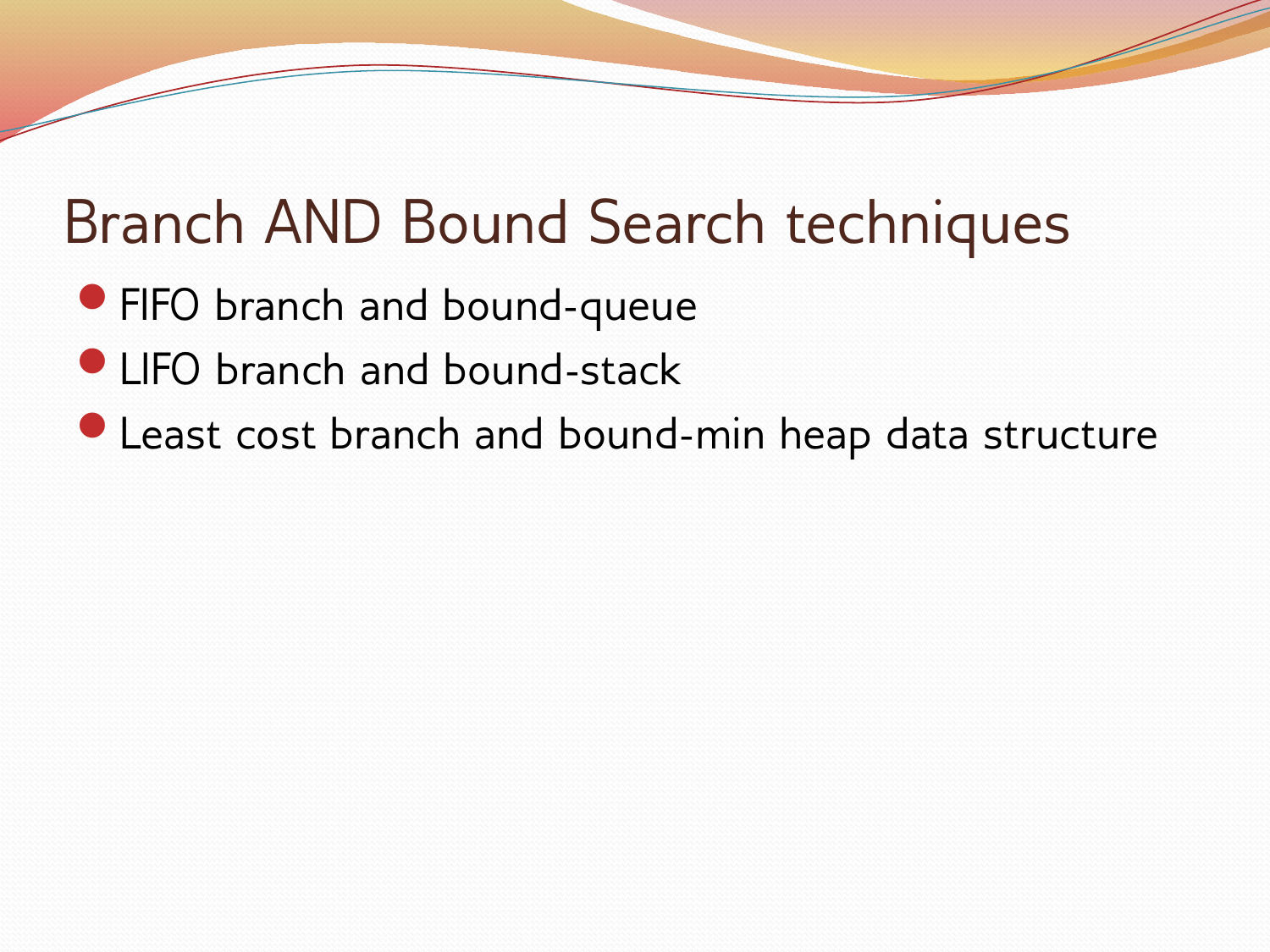

# Branch AND Bound Search techniques
FIFO branch and bound-queue
LIFO branch and bound-stack
Least cost branch and bound-min heap data structure